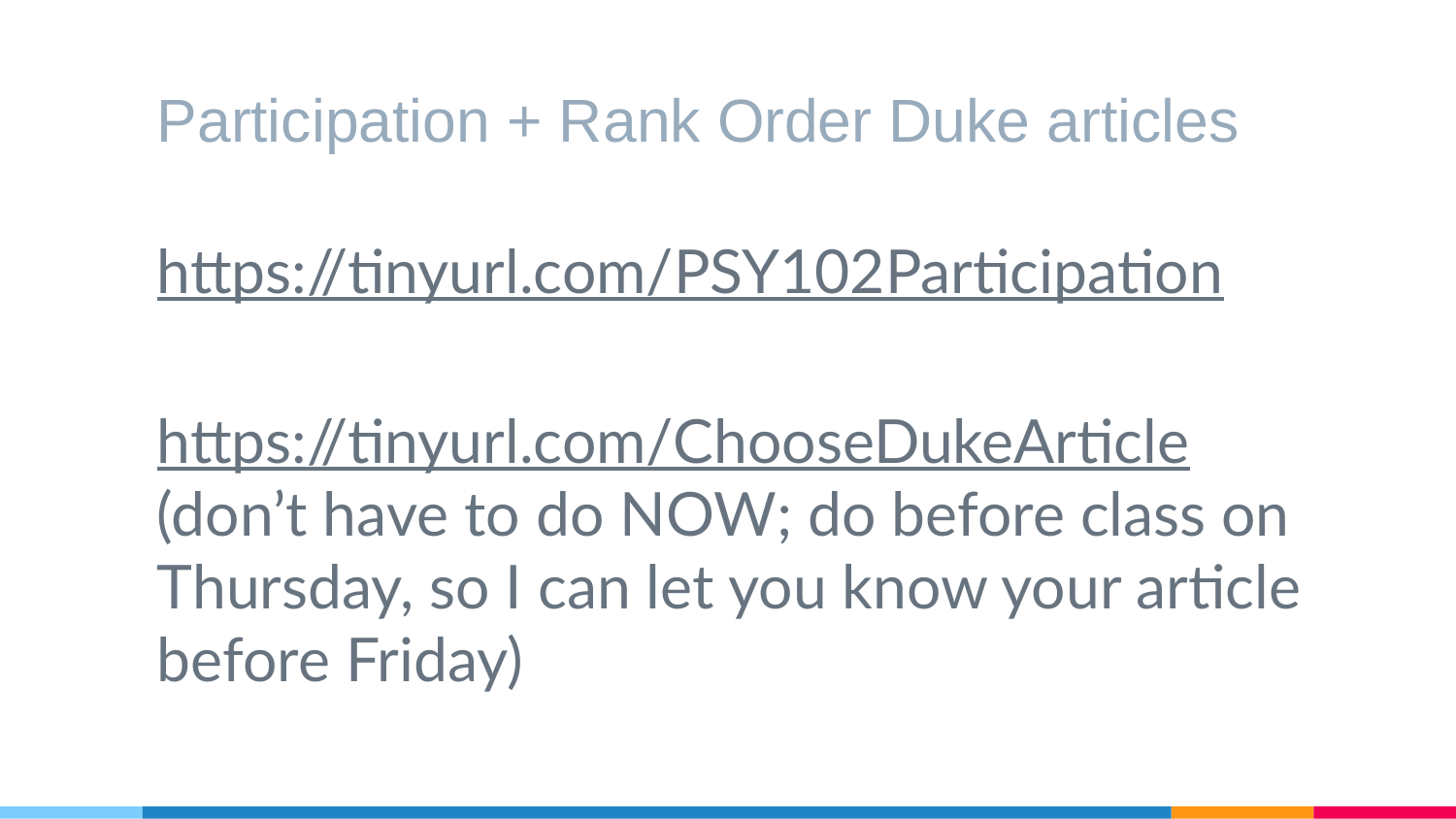

# Participation + Rank Order Duke articles
https://tinyurl.com/PSY102Participation

https://tinyurl.com/ChooseDukeArticle (don’t have to do NOW; do before class on Thursday, so I can let you know your article before Friday)